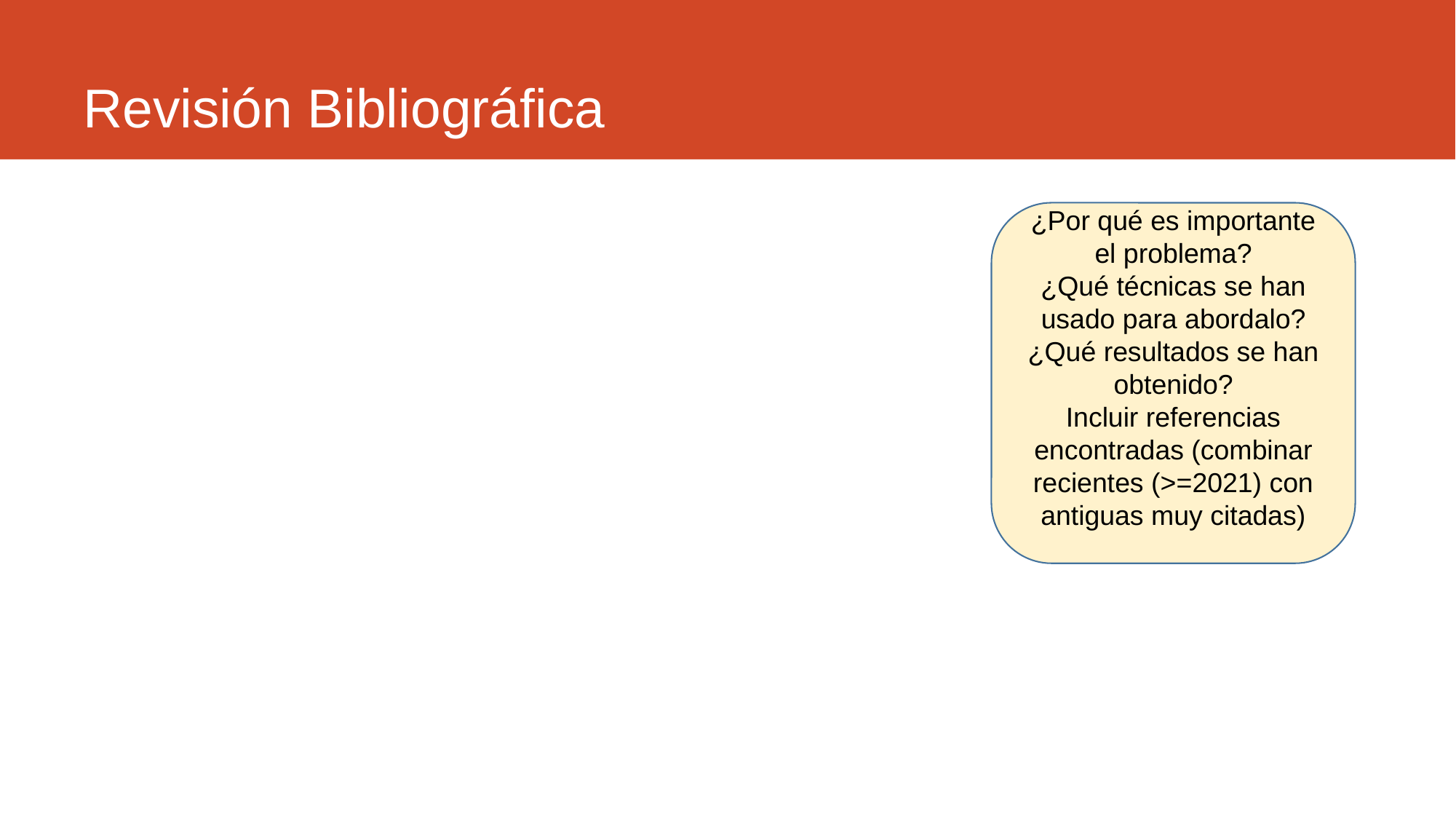

# Revisión Bibliográfica

¿Por qué es importante el problema?
¿Qué técnicas se han usado para abordalo?
¿Qué resultados se han obtenido?
Incluir referencias encontradas (combinar recientes (>=2021) con antiguas muy citadas)